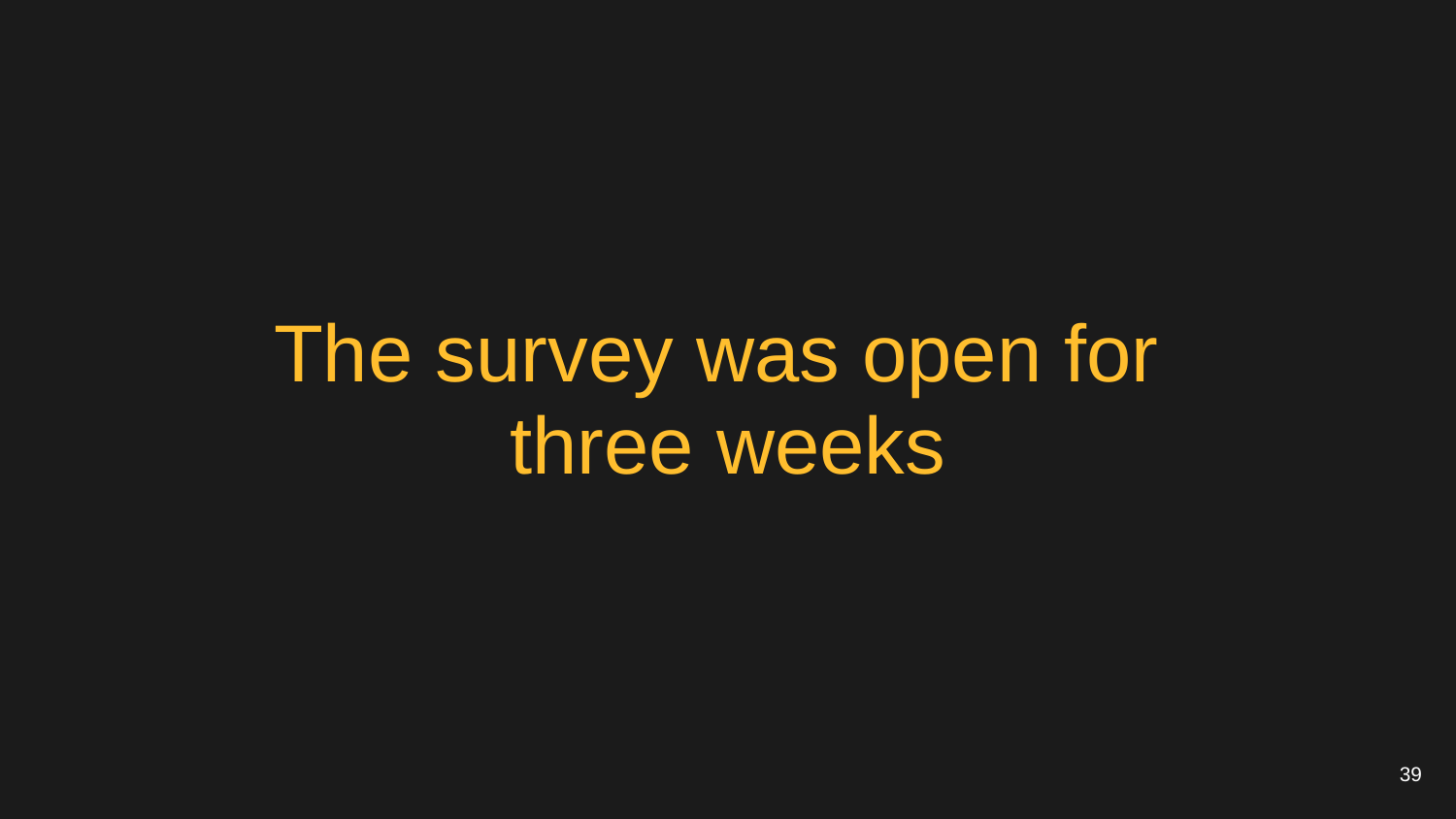

# The survey was open for
three weeks
39